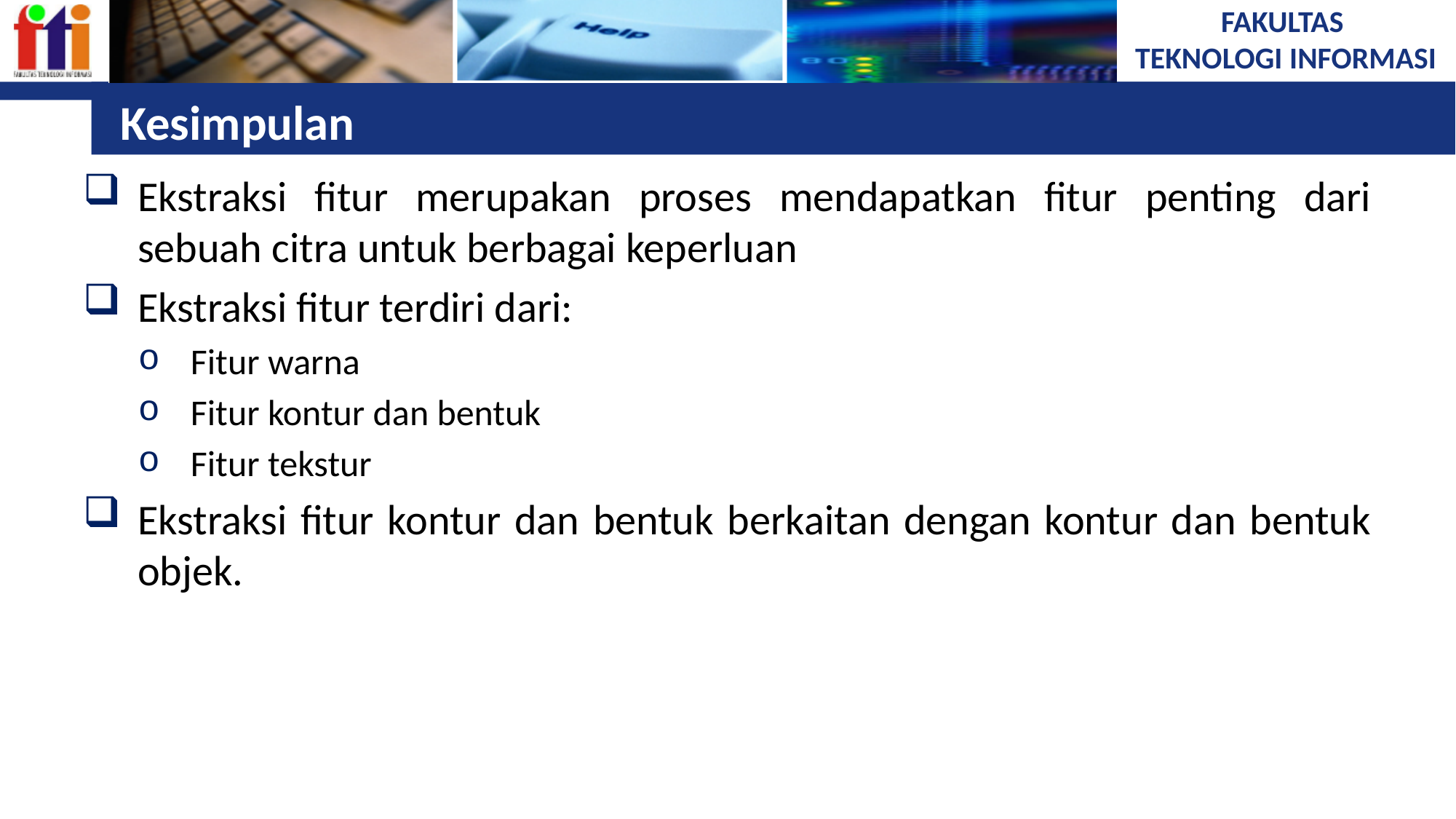

# Kesimpulan
Ekstraksi fitur merupakan proses mendapatkan fitur penting dari sebuah citra untuk berbagai keperluan
Ekstraksi fitur terdiri dari:
Fitur warna
Fitur kontur dan bentuk
Fitur tekstur
Ekstraksi fitur kontur dan bentuk berkaitan dengan kontur dan bentuk objek.